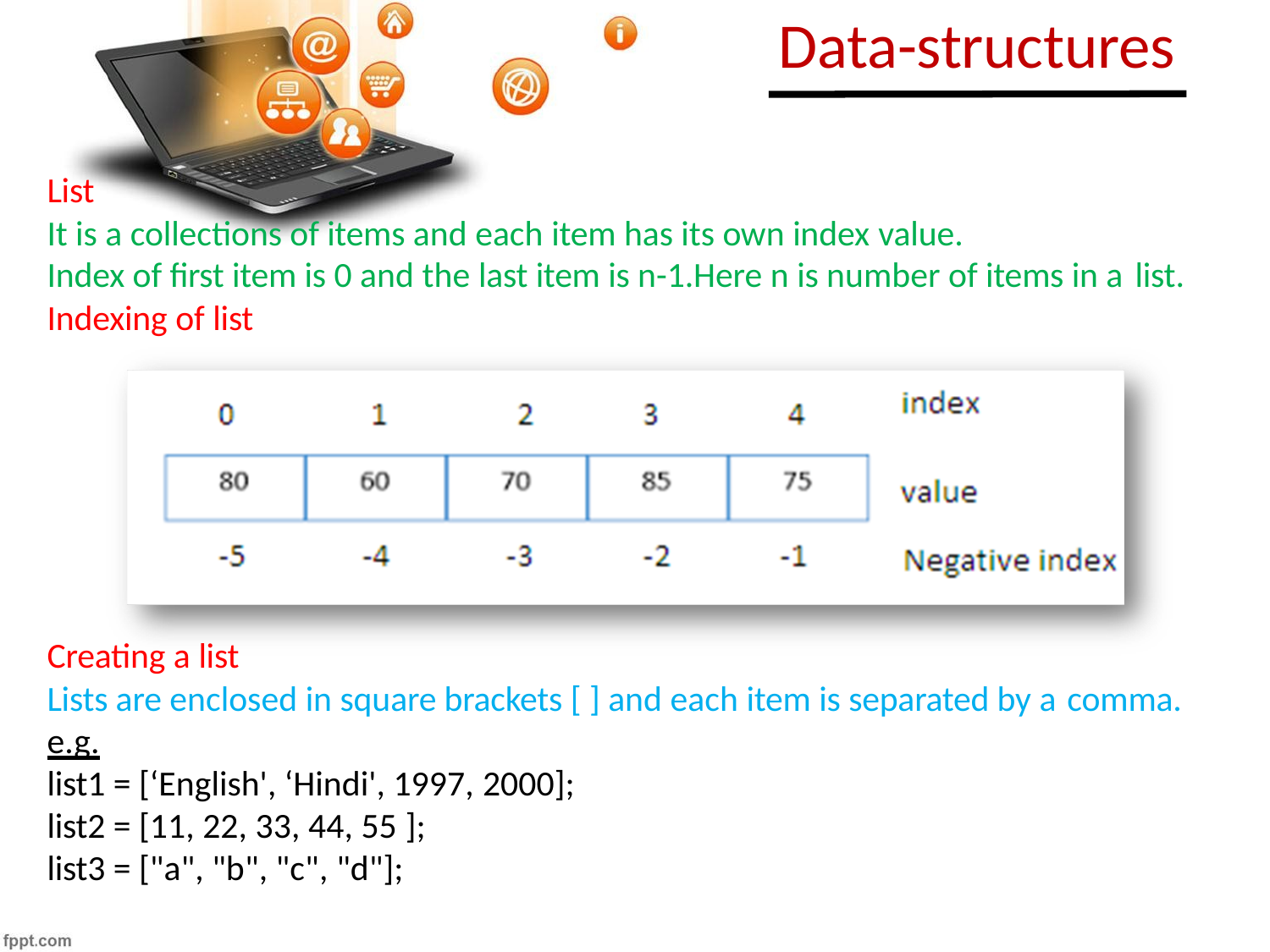

# Data-structures

List
It is a collections of items and each item has its own index value.
Index of first item is 0 and the last item is n-1.Here n is number of items in a list.
Indexing of list

Creating a list
Lists are enclosed in square brackets [ ] and each item is separated by a comma.
e.g.
list1 = [‘English', ‘Hindi', 1997, 2000];
list2 = [11, 22, 33, 44, 55 ];
list3 = ["a", "b", "c", "d"];